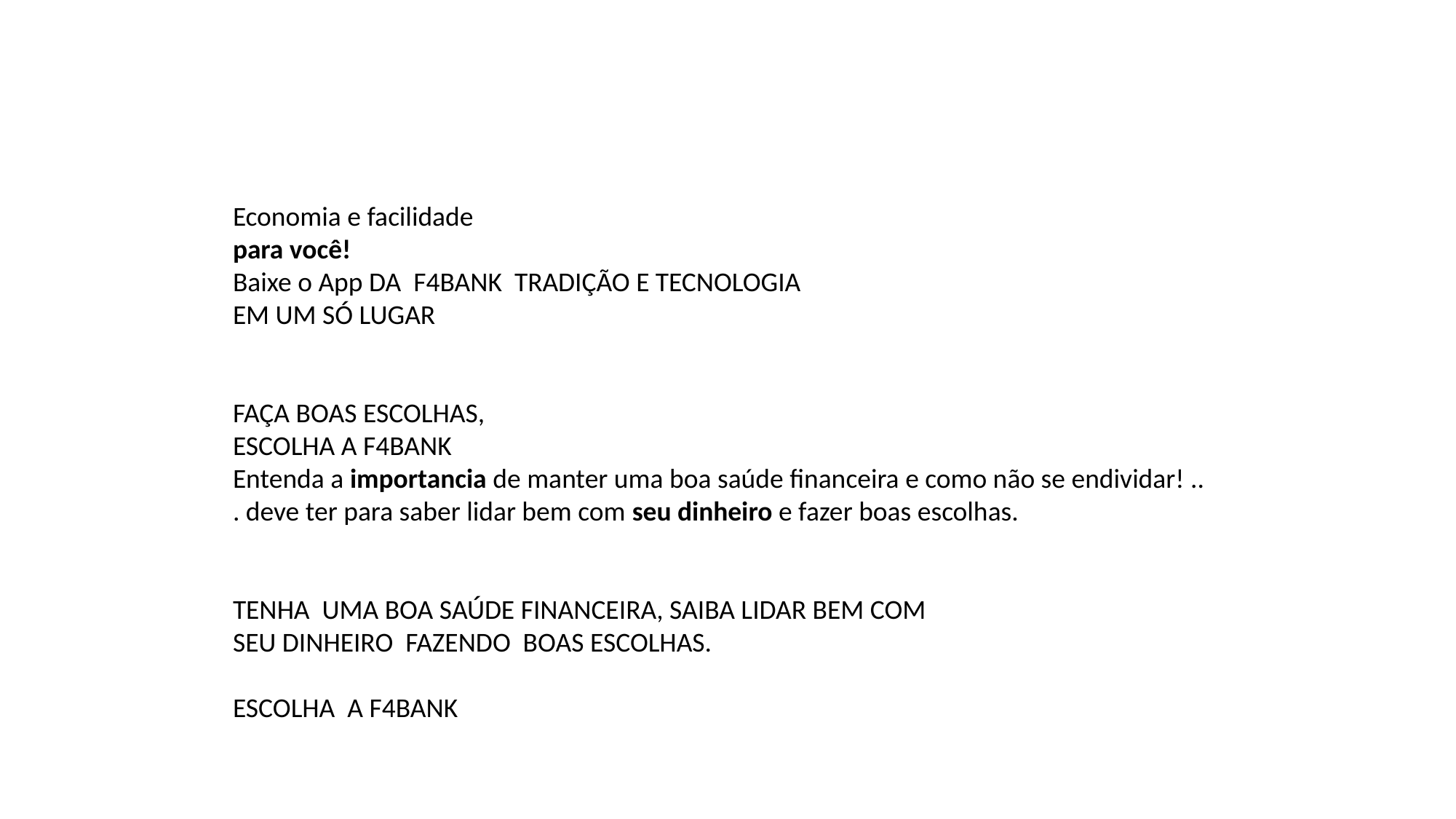

Economia e facilidade
para você!
Baixe o App DA  F4BANK  TRADIÇÃO E TECNOLOGIA
EM UM SÓ LUGAR

FAÇA BOAS ESCOLHAS,
ESCOLHA A F4BANK
Entenda a importancia de manter uma boa saúde financeira e como não se endividar! ..
. deve ter para saber lidar bem com seu dinheiro e fazer boas escolhas.

TENHA  UMA BOA SAÚDE FINANCEIRA, SAIBA LIDAR BEM COM
SEU DINHEIRO  FAZENDO  BOAS ESCOLHAS.

ESCOLHA  A F4BANK